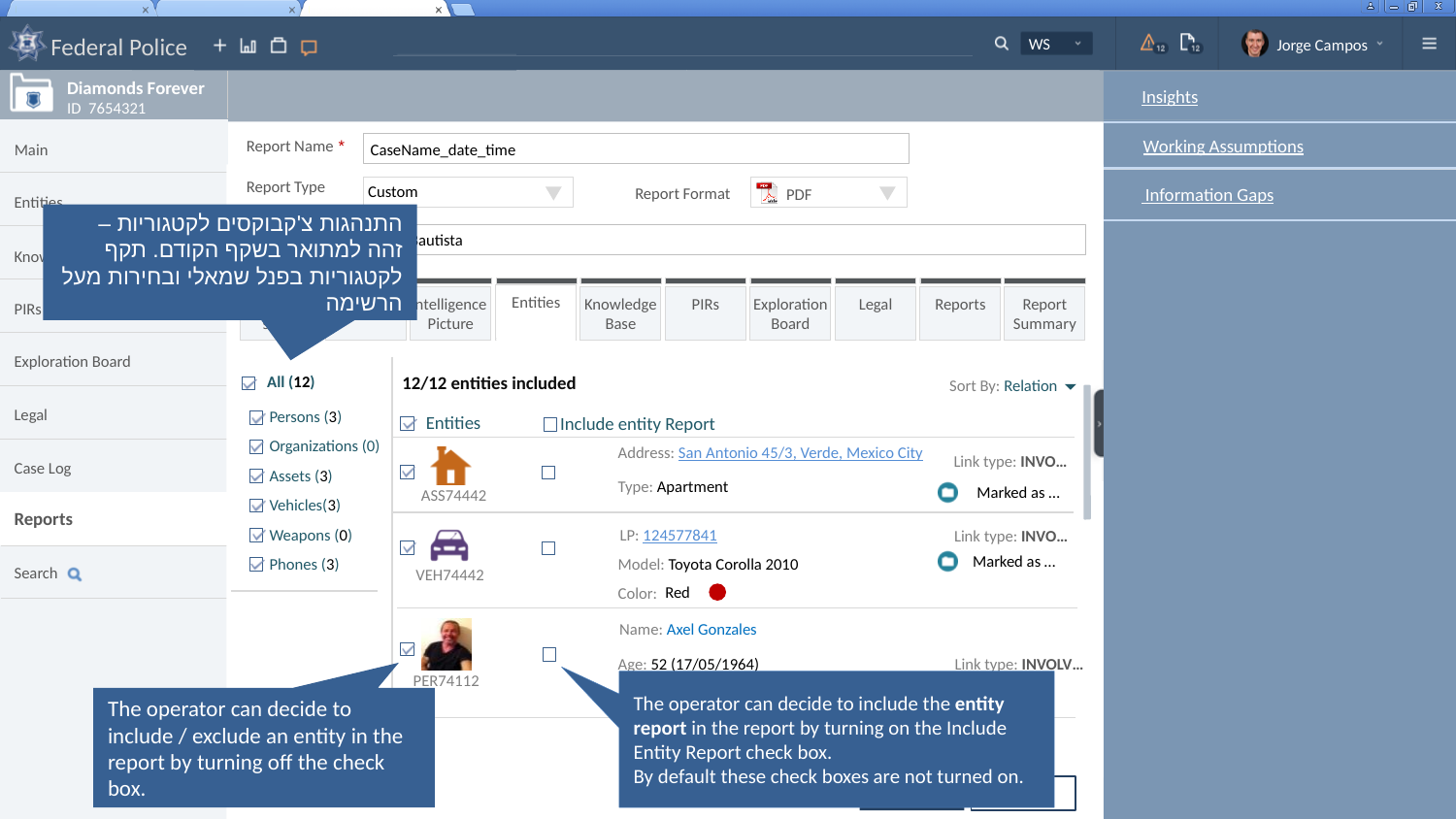

התנהגות צ'קבוקסים לקטגוריות – זהה למתואר בשקף הקודם. תקף לקטגוריות בפנל שמאלי ובחירות מעל הרשימה
Entities

The operator can decide to include the entity report in the report by turning on the Include Entity Report check box.
By default these check boxes are not turned on.
The operator can decide to include / exclude an entity in the report by turning off the check box.